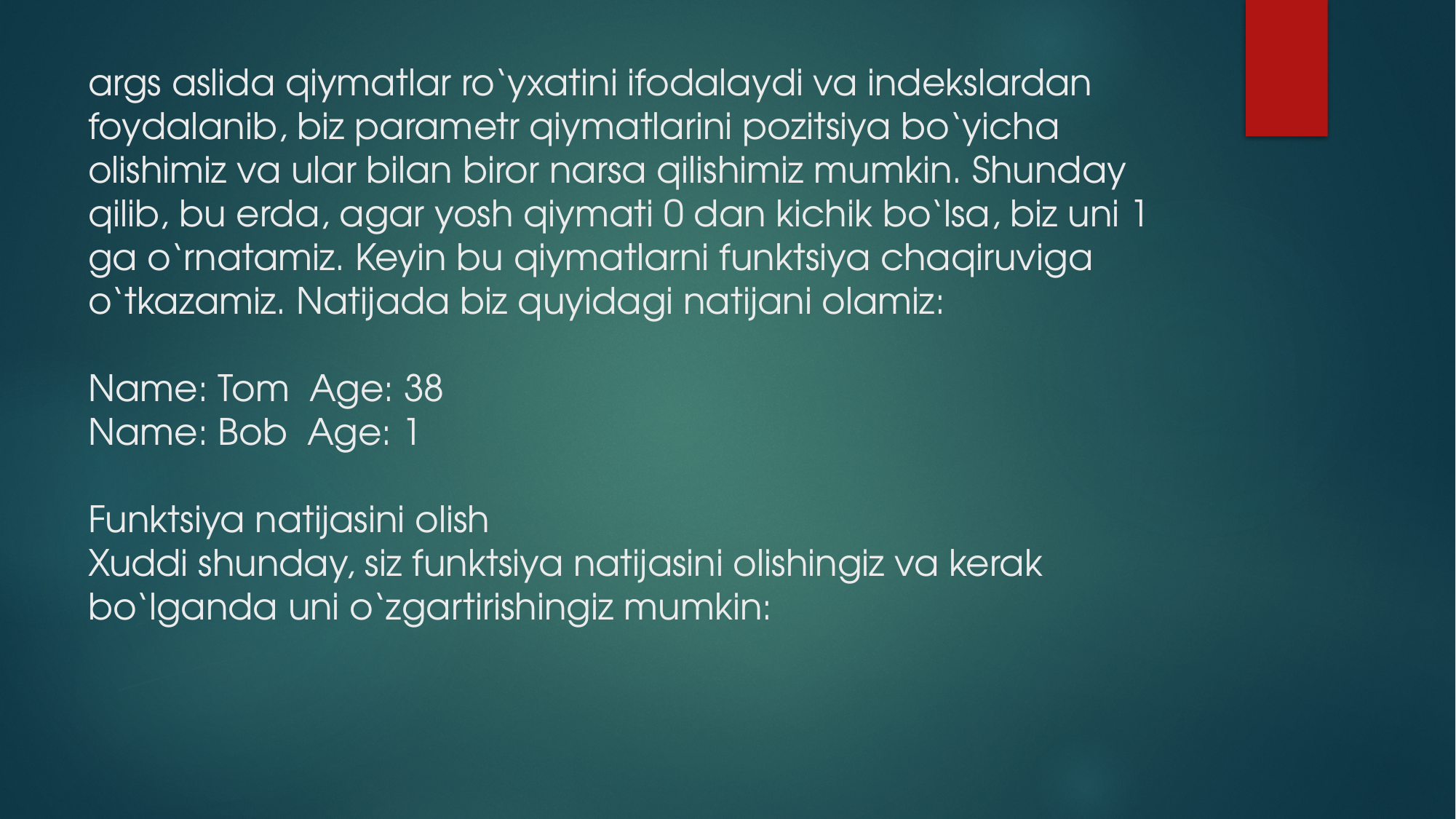

# args aslida qiymatlar ro‘yxatini ifodalaydi va indekslardan foydalanib, biz parametr qiymatlarini pozitsiya bo‘yicha olishimiz va ular bilan biror narsa qilishimiz mumkin. Shunday qilib, bu erda, agar yosh qiymati 0 dan kichik bo‘lsa, biz uni 1 ga o‘rnatamiz. Keyin bu qiymatlarni funktsiya chaqiruviga o‘tkazamiz. Natijada biz quyidagi natijani olamiz:   Name: Tom  Age: 38 Name: Bob  Age: 1   Funktsiya natijasini olish Xuddi shunday, siz funktsiya natijasini olishingiz va kerak bo‘lganda uni o‘zgartirishingiz mumkin: